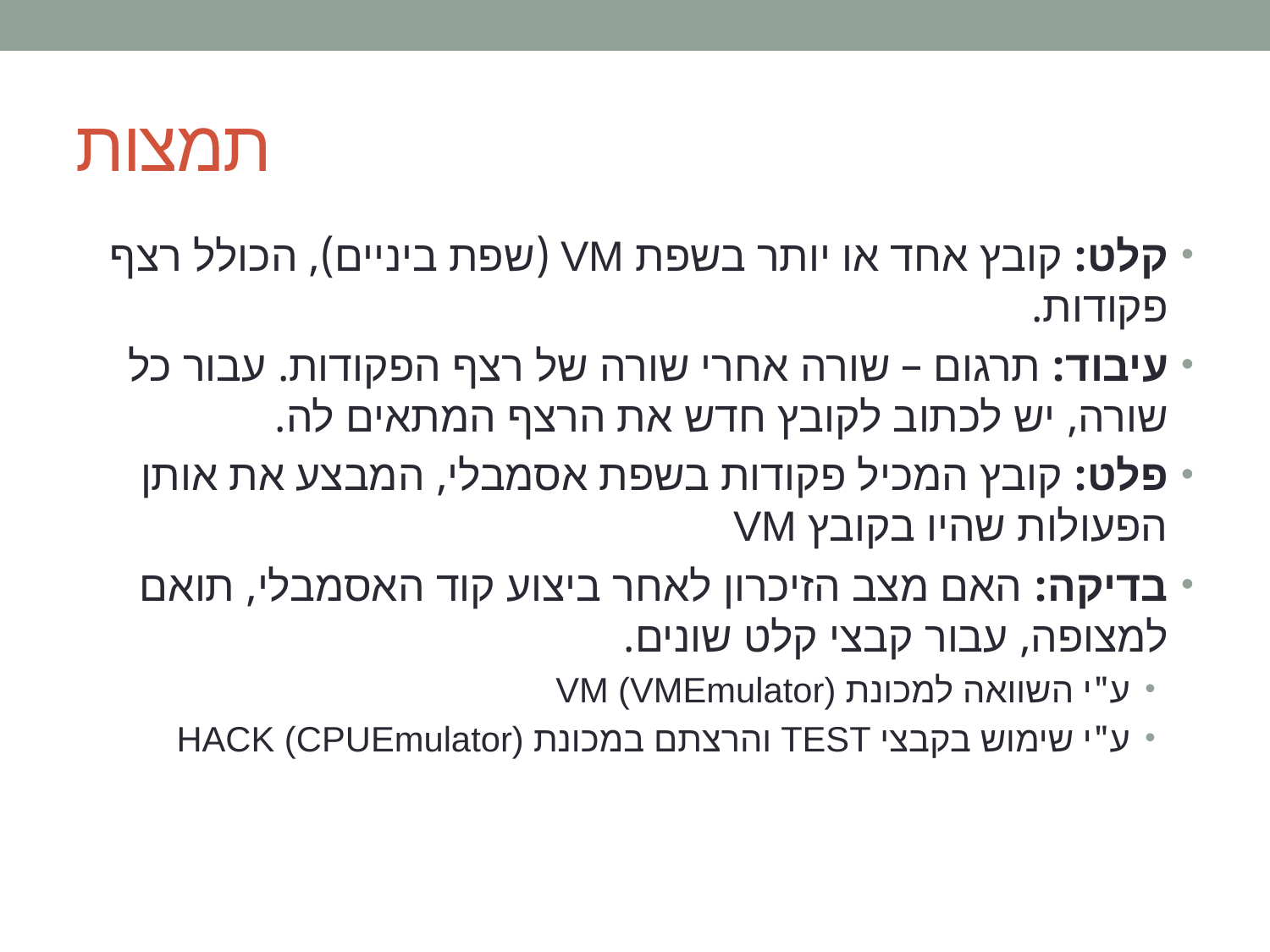

# תמצות
קלט: קובץ אחד או יותר בשפת VM (שפת ביניים), הכולל רצף פקודות.
עיבוד: תרגום – שורה אחרי שורה של רצף הפקודות. עבור כל שורה, יש לכתוב לקובץ חדש את הרצף המתאים לה.
פלט: קובץ המכיל פקודות בשפת אסמבלי, המבצע את אותן הפעולות שהיו בקובץ VM
בדיקה: האם מצב הזיכרון לאחר ביצוע קוד האסמבלי, תואם למצופה, עבור קבצי קלט שונים.
ע"י השוואה למכונת VM (VMEmulator)
ע"י שימוש בקבצי TEST והרצתם במכונת HACK (CPUEmulator)